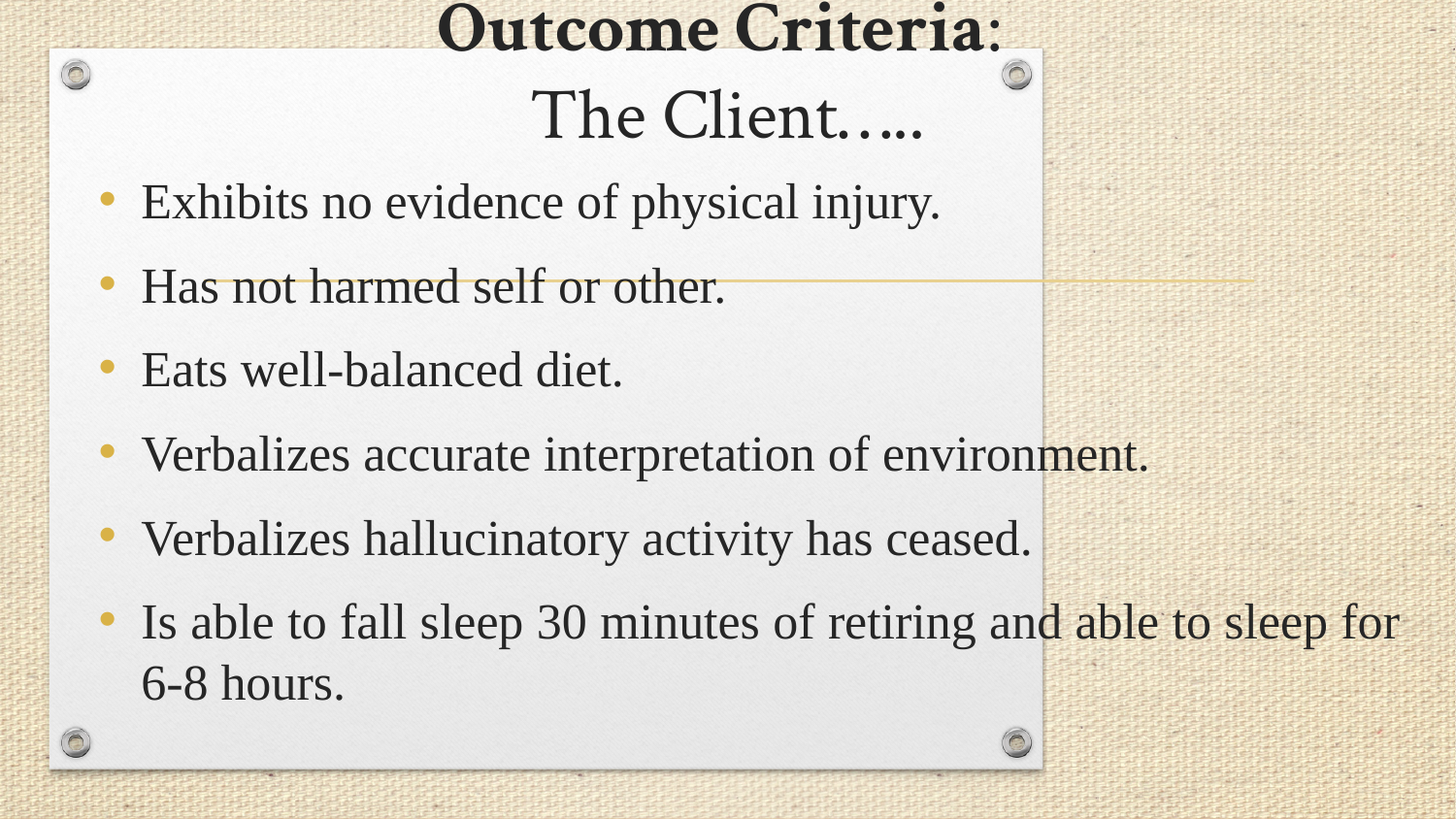

# Outcome Criteria: The Client…..
Exhibits no evidence of physical injury.
Has not harmed self or other.
Eats well-balanced diet.
Verbalizes accurate interpretation of environment.
Verbalizes hallucinatory activity has ceased.
Is able to fall sleep 30 minutes of retiring and able to sleep for 6-8 hours.